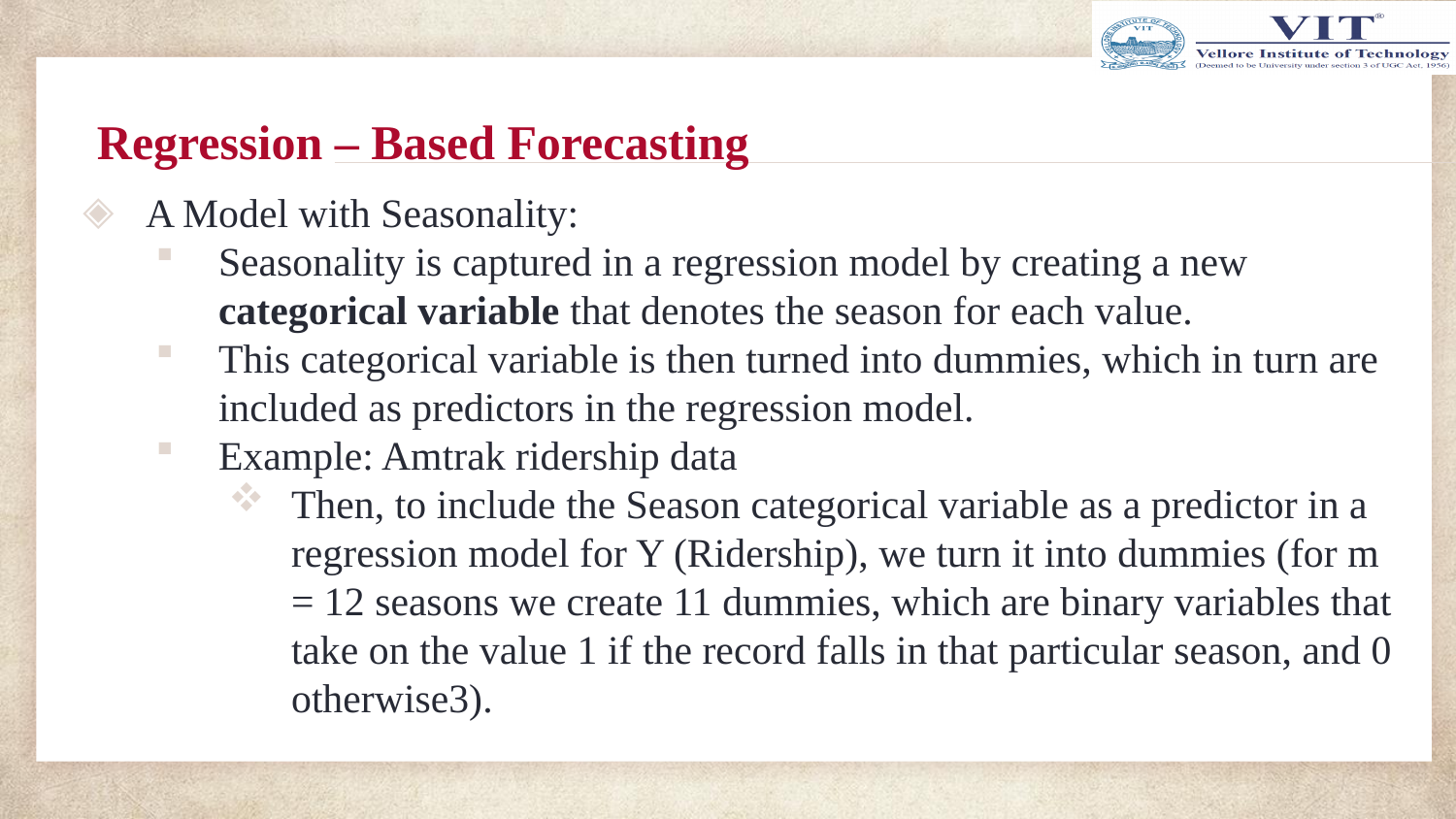

# Regression – Based Forecasting
A Model with Seasonality:
Seasonality is captured in a regression model by creating a new categorical variable that denotes the season for each value.
This categorical variable is then turned into dummies, which in turn are included as predictors in the regression model.
Example: Amtrak ridership data
Then, to include the Season categorical variable as a predictor in a regression model for Y (Ridership), we turn it into dummies (for m = 12 seasons we create 11 dummies, which are binary variables that take on the value 1 if the record falls in that particular season, and 0 otherwise3).